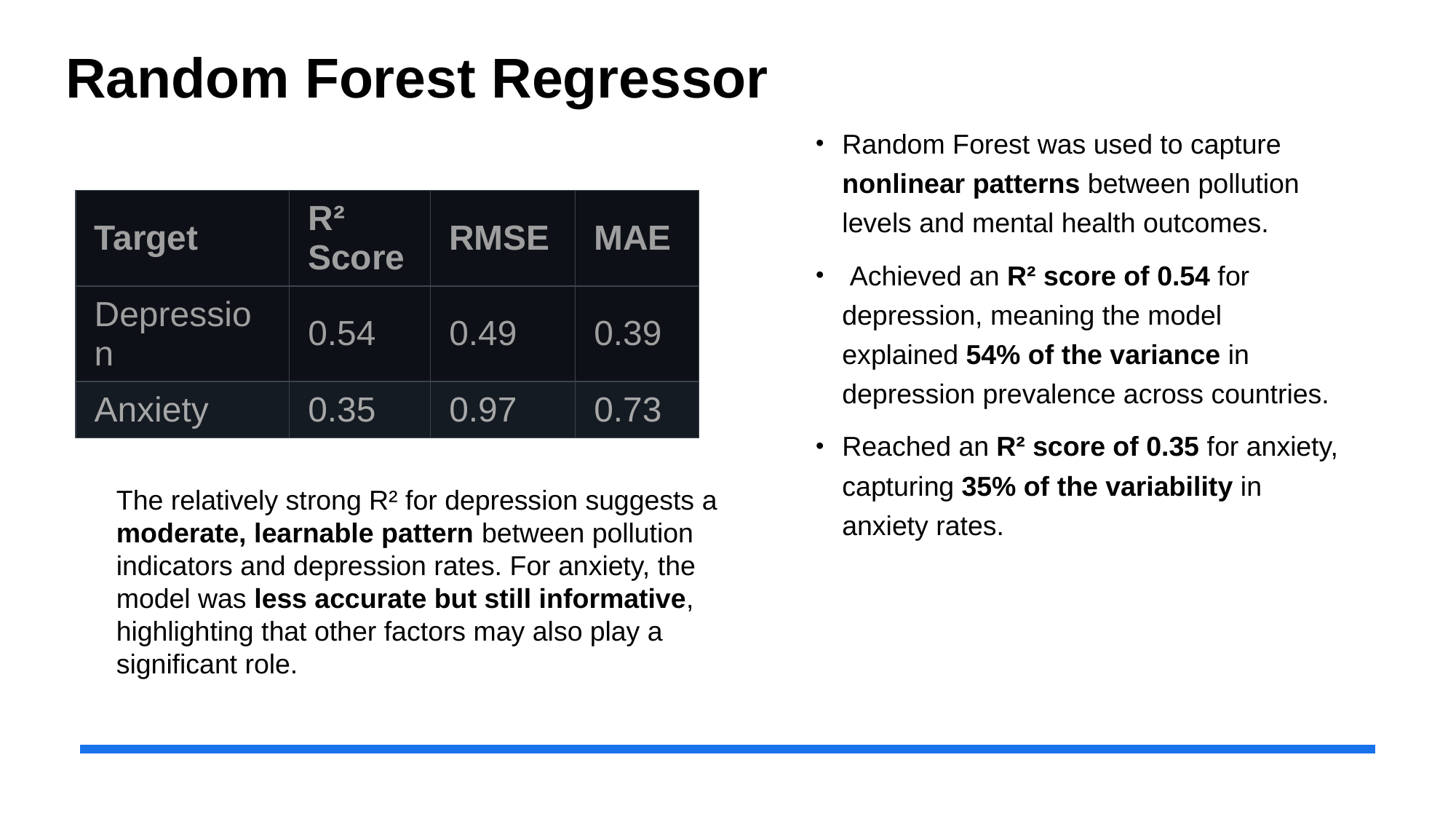

# Random Forest Regressor
Random Forest was used to capture nonlinear patterns between pollution levels and mental health outcomes.
 Achieved an R² score of 0.54 for depression, meaning the model explained 54% of the variance in depression prevalence across countries.
Reached an R² score of 0.35 for anxiety, capturing 35% of the variability in anxiety rates.

| Target | R² Score | RMSE | MAE |
| --- | --- | --- | --- |
| Depression | 0.54 | 0.49 | 0.39 |
| Anxiety | 0.35 | 0.97 | 0.73 |
The relatively strong R² for depression suggests a moderate, learnable pattern between pollution indicators and depression rates. For anxiety, the model was less accurate but still informative, highlighting that other factors may also play a significant role.